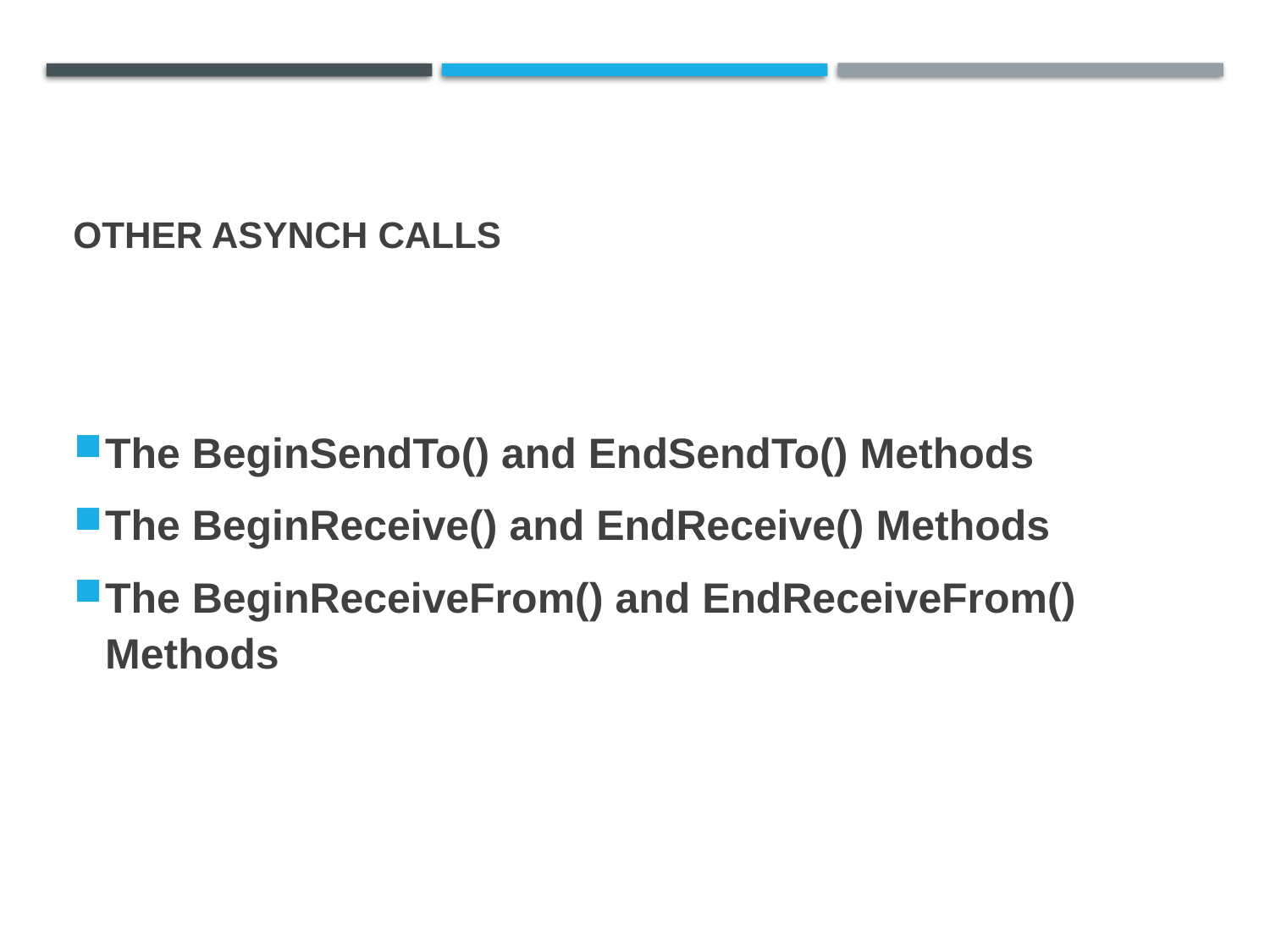

# Other Asynch calls
The BeginSendTo() and EndSendTo() Methods
The BeginReceive() and EndReceive() Methods
The BeginReceiveFrom() and EndReceiveFrom() Methods